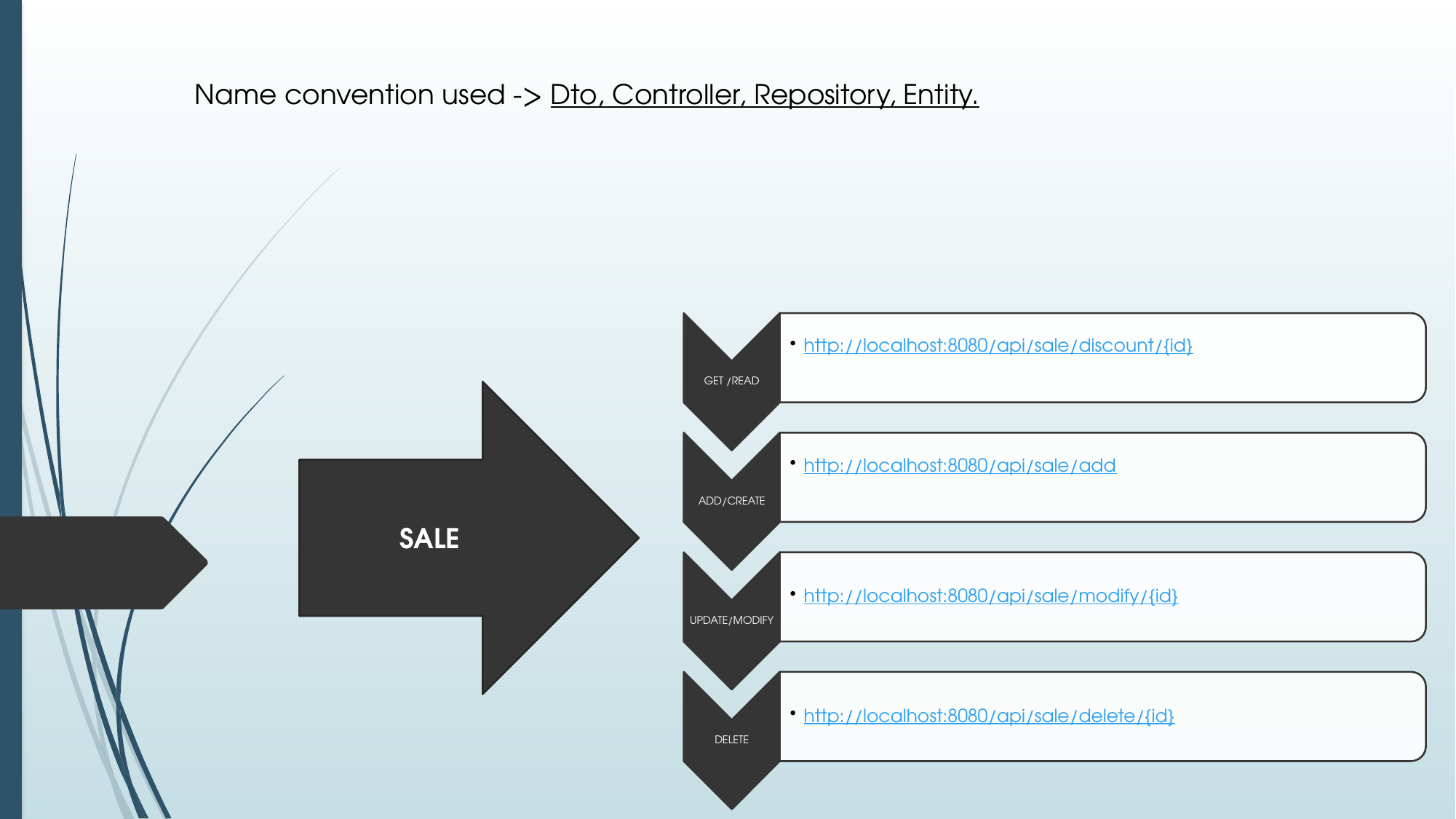

Name convention used -> Dto, Controller, Repository, Entity.
GET /READ
http://localhost:8080/api/sale/discount/{id}

ADD/CREATE
http://localhost:8080/api/sale/add

UPDATE/MODIFY
http://localhost:8080/api/sale/modify/{id}
DELETE
http://localhost:8080/api/sale/delete/{id}
SALE